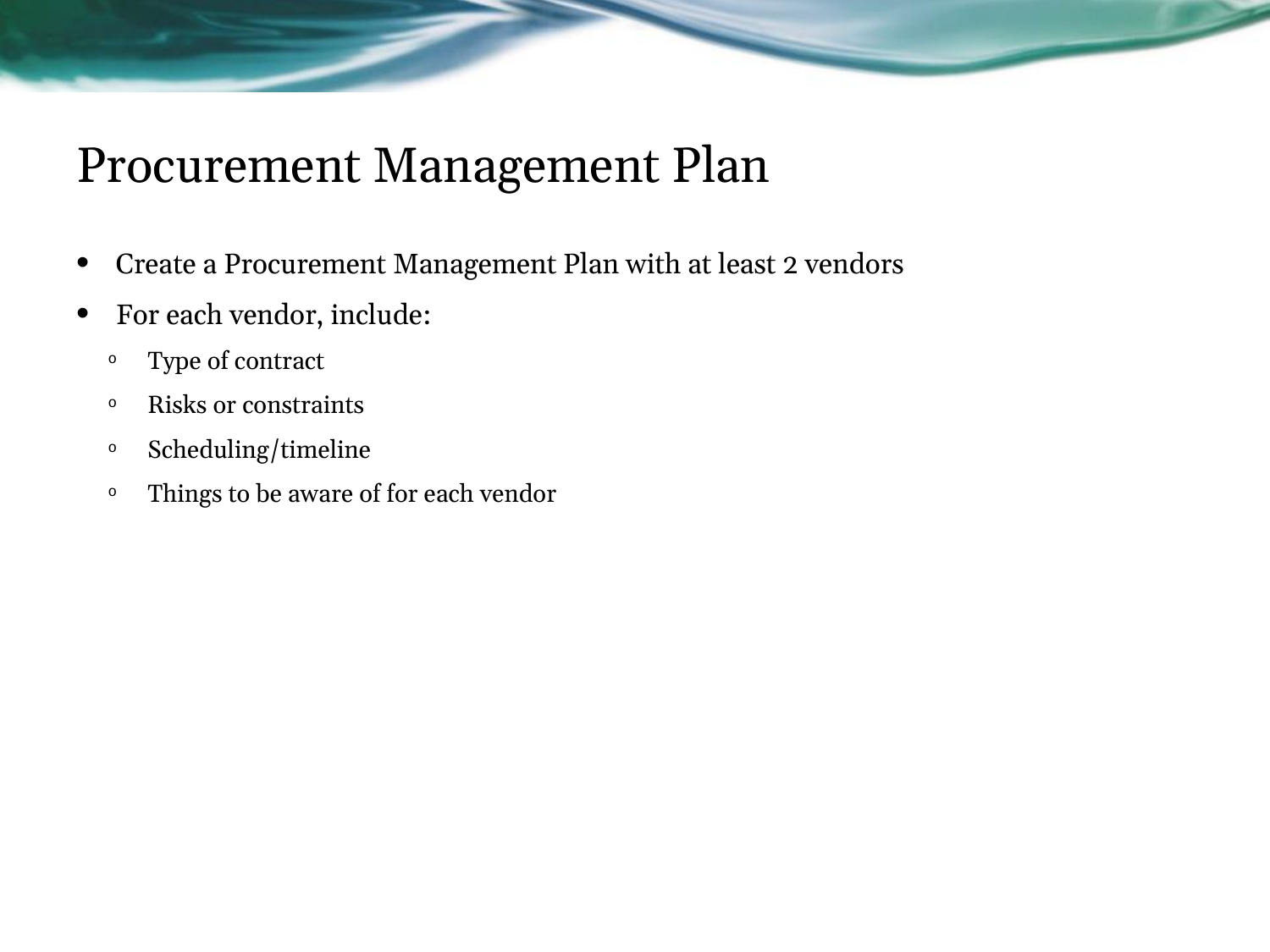

# Procurement Management Plan
Create a Procurement Management Plan with at least 2 vendors
For each vendor, include:
Type of contract
Risks or constraints
Scheduling/timeline
Things to be aware of for each vendor